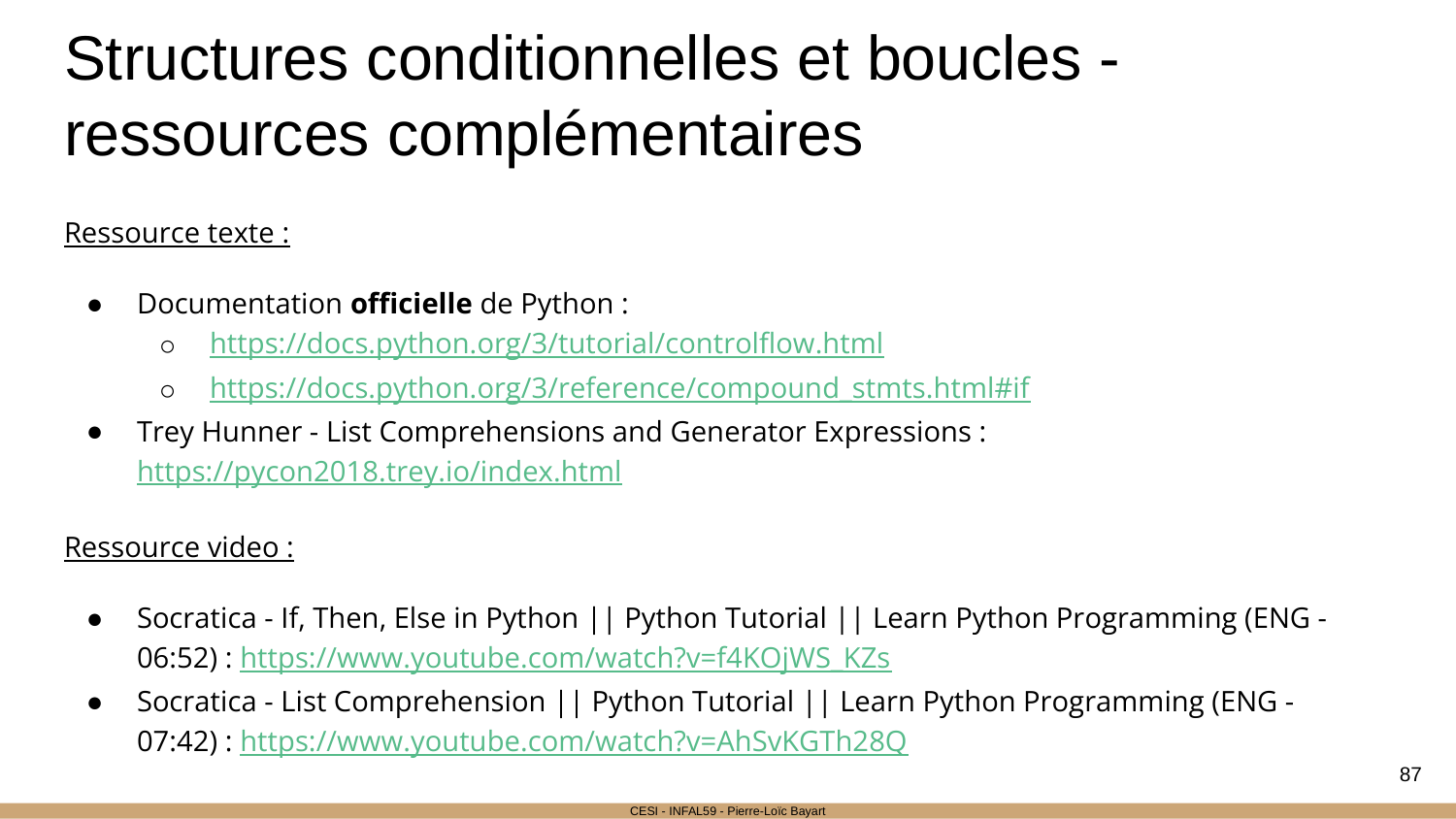

# Structures conditionnelles et boucles - ressources complémentaires
Ressource texte :
Documentation officielle de Python :
https://docs.python.org/3/tutorial/controlflow.html
https://docs.python.org/3/reference/compound_stmts.html#if
Trey Hunner - List Comprehensions and Generator Expressions : https://pycon2018.trey.io/index.html
Ressource video :
Socratica - If, Then, Else in Python || Python Tutorial || Learn Python Programming (ENG - 06:52) : https://www.youtube.com/watch?v=f4KOjWS_KZs
Socratica - List Comprehension || Python Tutorial || Learn Python Programming (ENG - 07:42) : https://www.youtube.com/watch?v=AhSvKGTh28Q

87